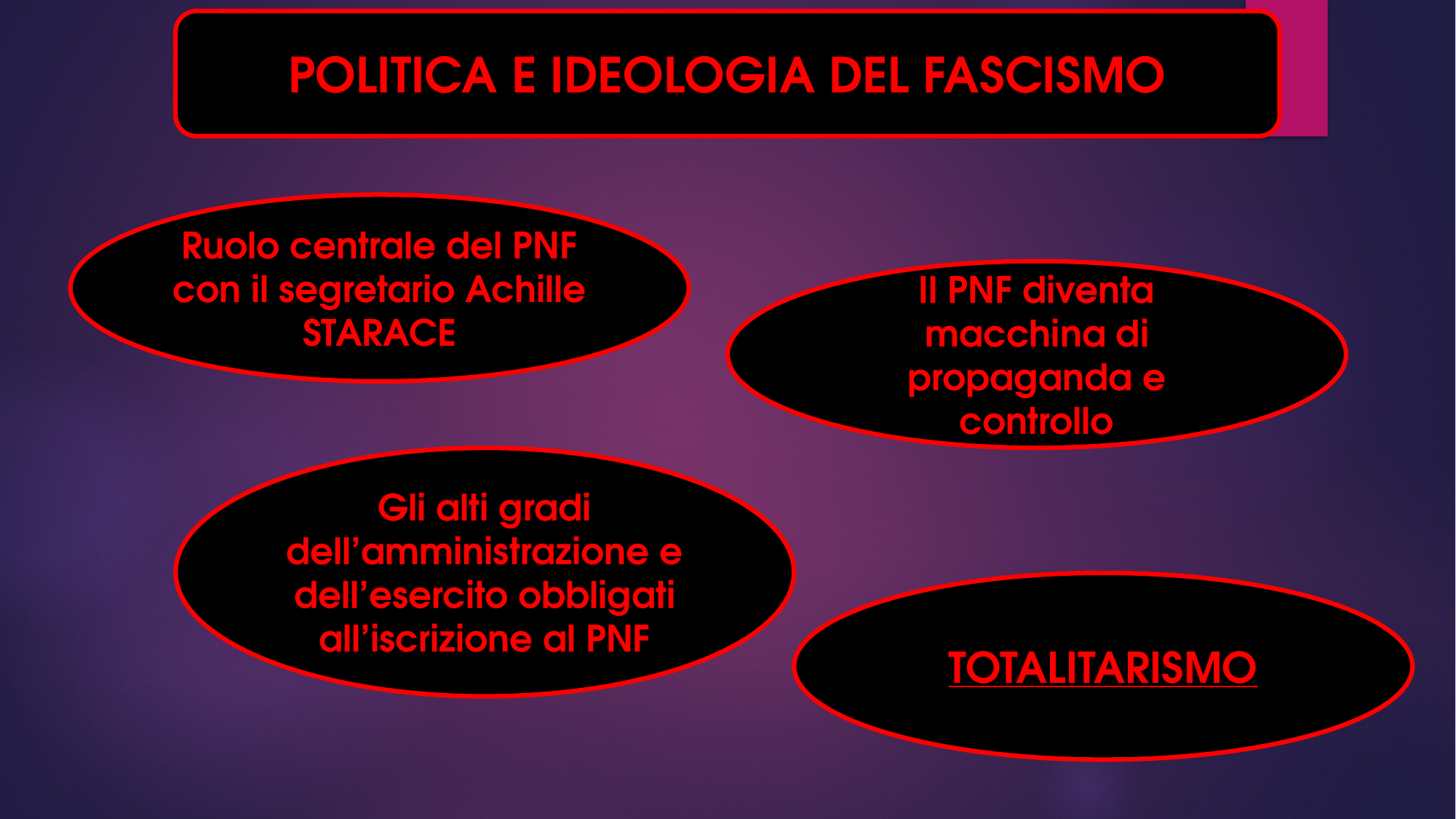

POLITICA E IDEOLOGIA DEL FASCISMO
Ruolo centrale del PNF con il segretario Achille STARACE
Il PNF diventa macchina di propaganda e controllo
Gli alti gradi dell’amministrazione e dell’esercito obbligati all’iscrizione al PNF
TOTALITARISMO